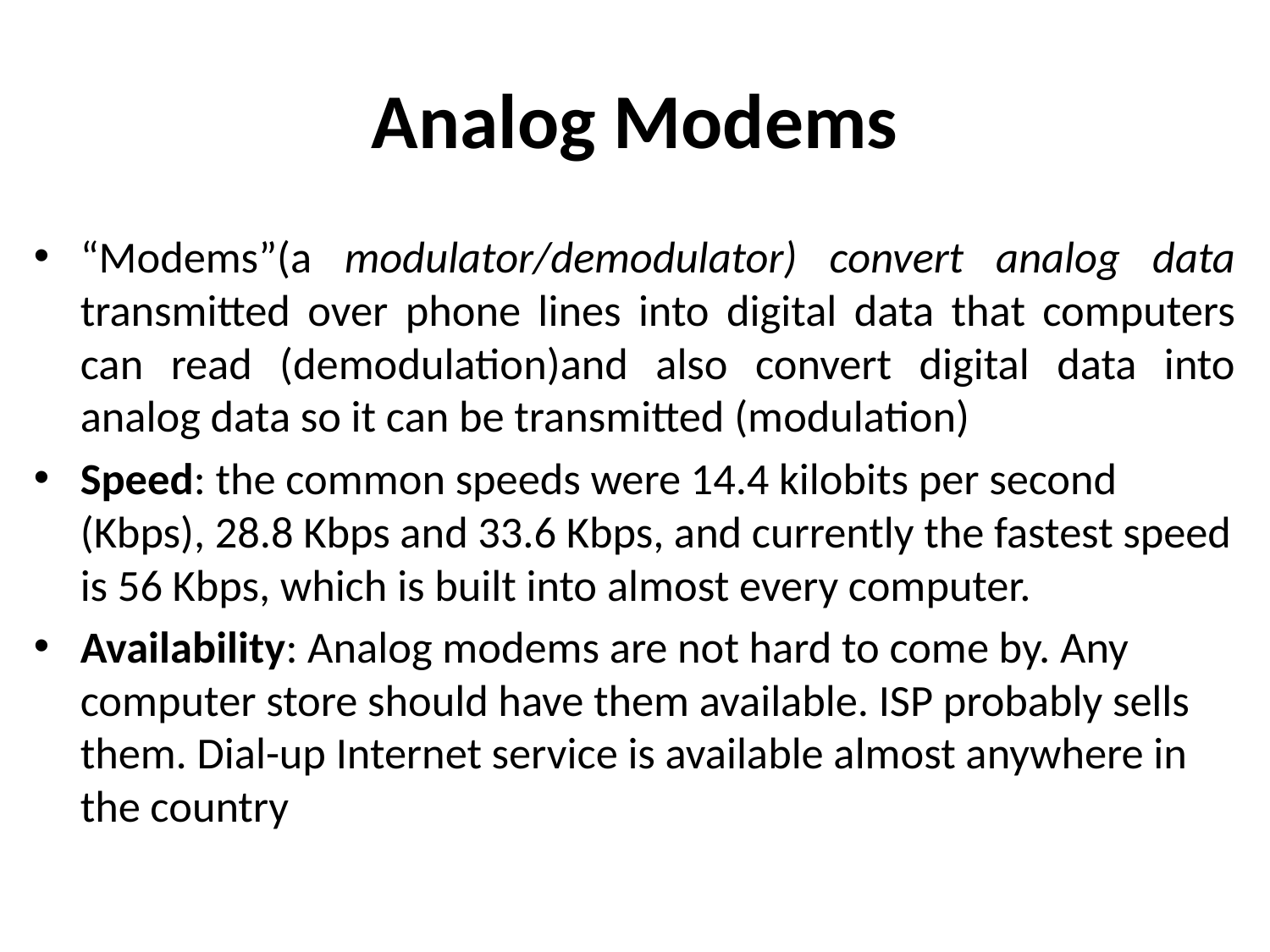

# Analog Modems
“Modems”(a modulator/demodulator) convert analog data transmitted over phone lines into digital data that computers can read (demodulation)and also convert digital data into analog data so it can be transmitted (modulation)
Speed: the common speeds were 14.4 kilobits per second (Kbps), 28.8 Kbps and 33.6 Kbps, and currently the fastest speed is 56 Kbps, which is built into almost every computer.
Availability: Analog modems are not hard to come by. Any computer store should have them available. ISP probably sells them. Dial-up Internet service is available almost anywhere in the country